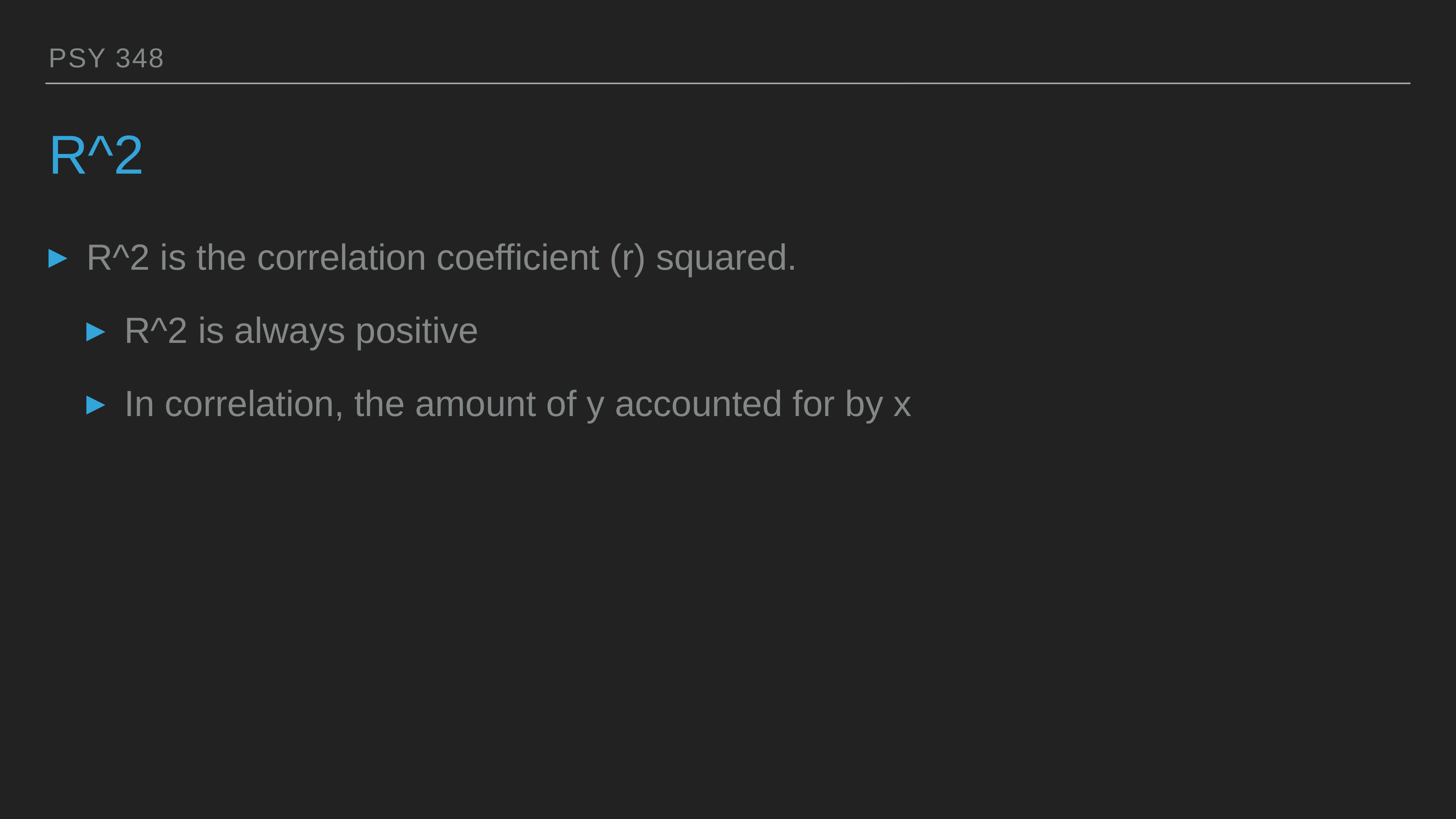

PSY 348
# R^2
R^2 is the correlation coefficient (r) squared.
R^2 is always positive
In correlation, the amount of y accounted for by x